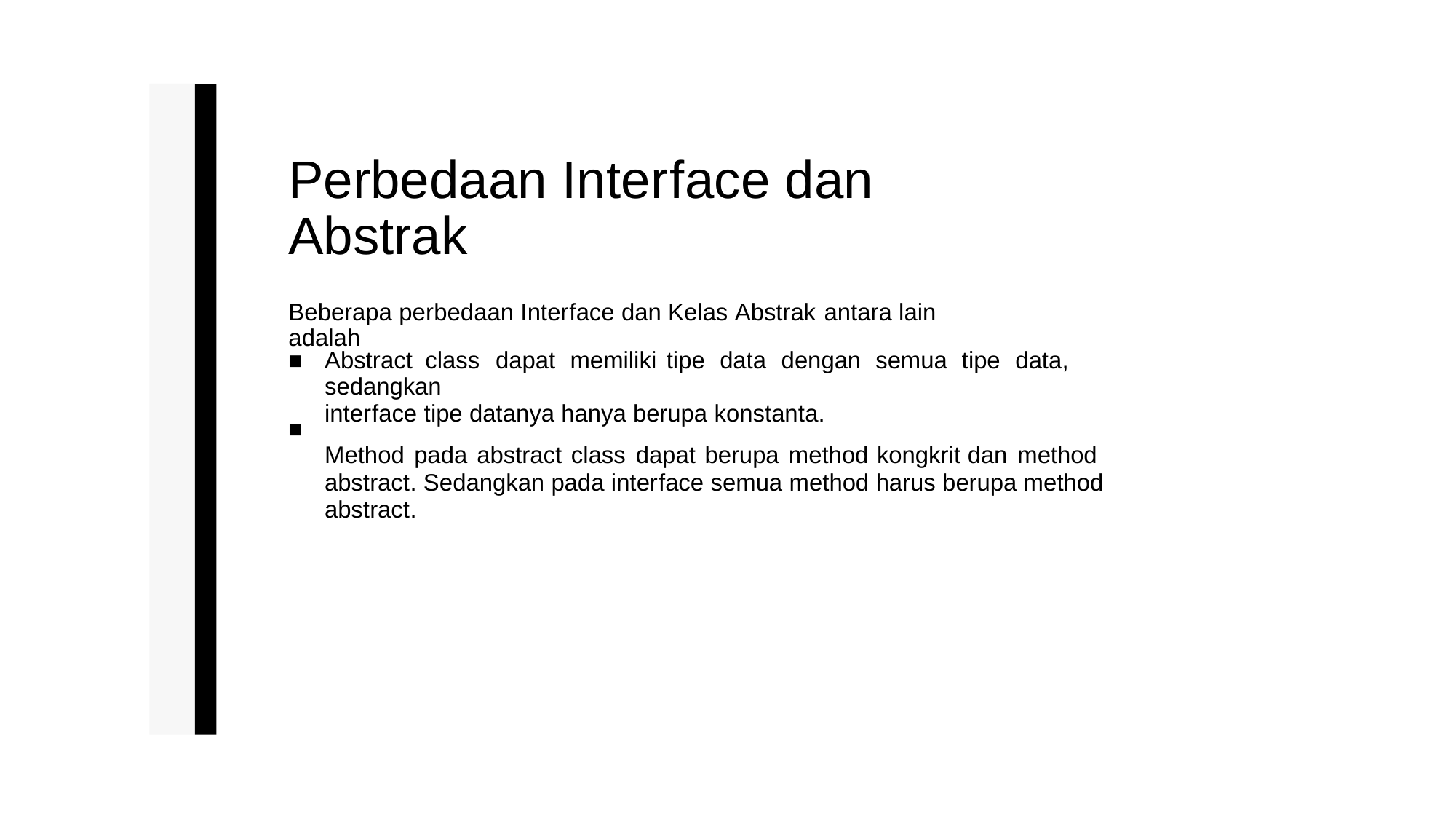

Perbedaan Interface dan Abstrak
Beberapa perbedaan Interface dan Kelas Abstrak antara lain adalah
Abstract class  dapat  memiliki tipe  data  dengan  semua  tipe  data,  sedangkan
interface tipe datanya hanya berupa konstanta.
Method pada abstract class dapat berupa method kongkrit dan method abstract. Sedangkan pada interface semua method harus berupa method abstract.
■
■